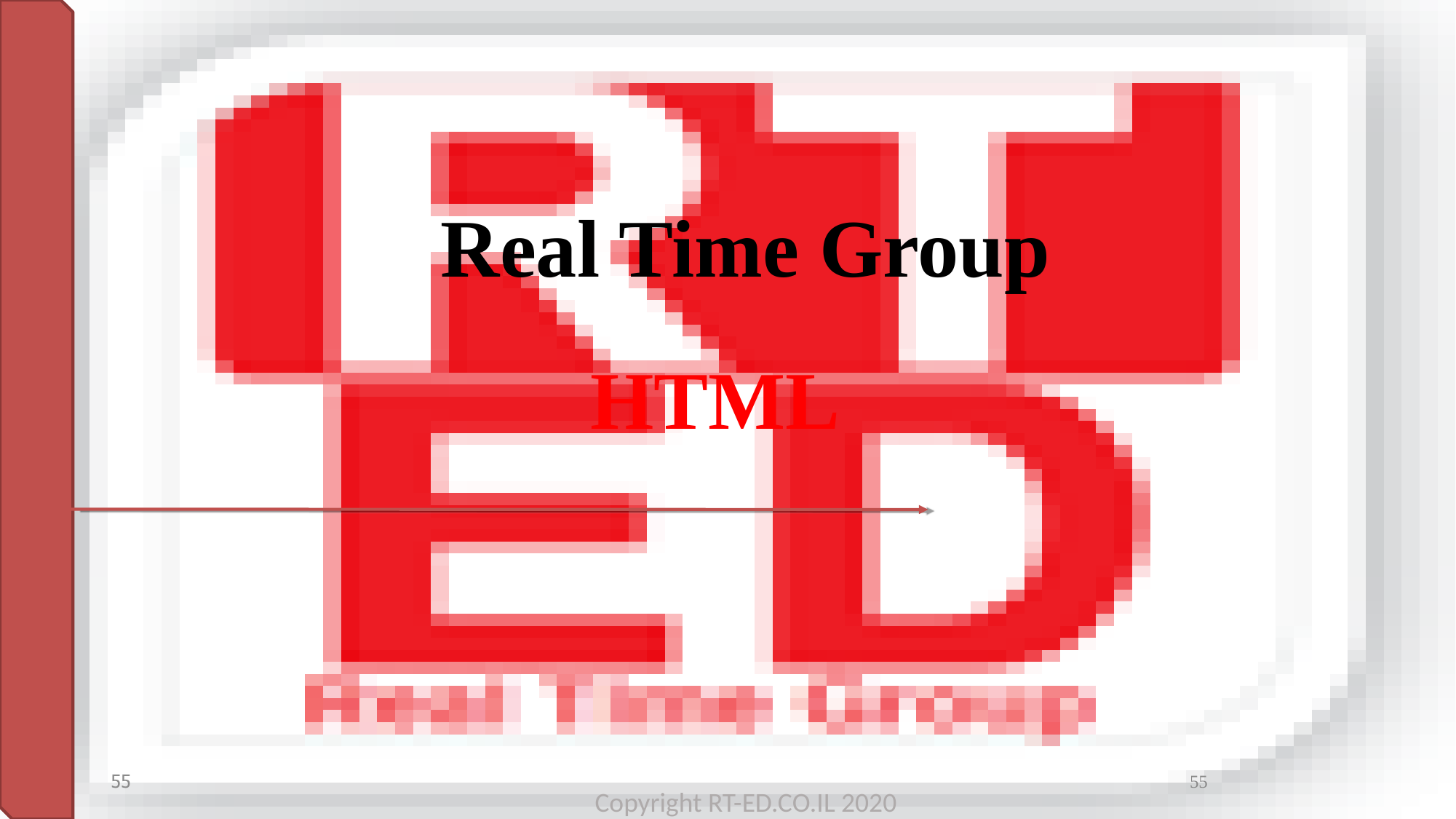

Real Time Group
HTML

55
55

Copyright RT-ED.CO.IL 2020